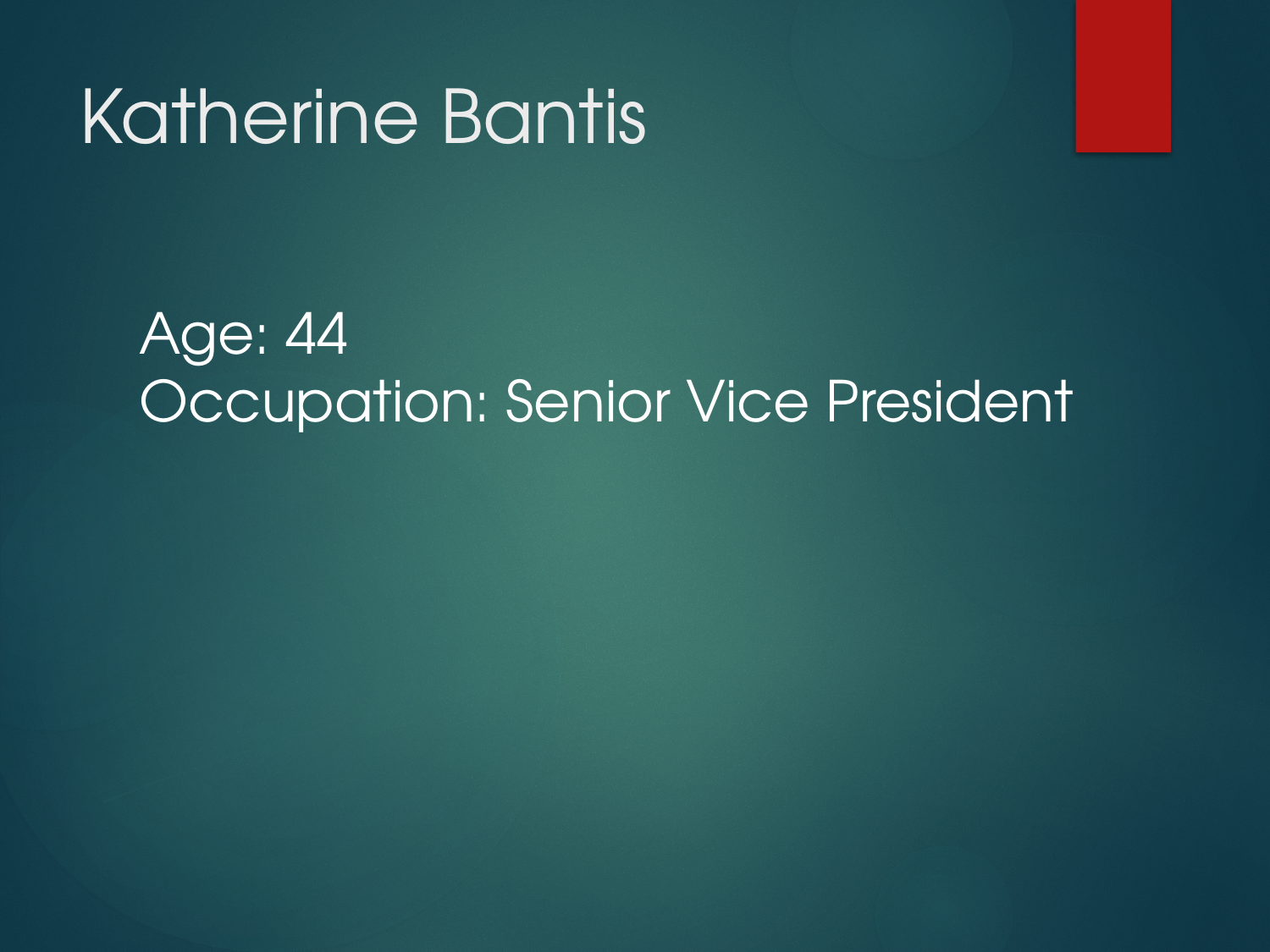

# Katherine Bantis

Age: 44
Occupation: Senior Vice President